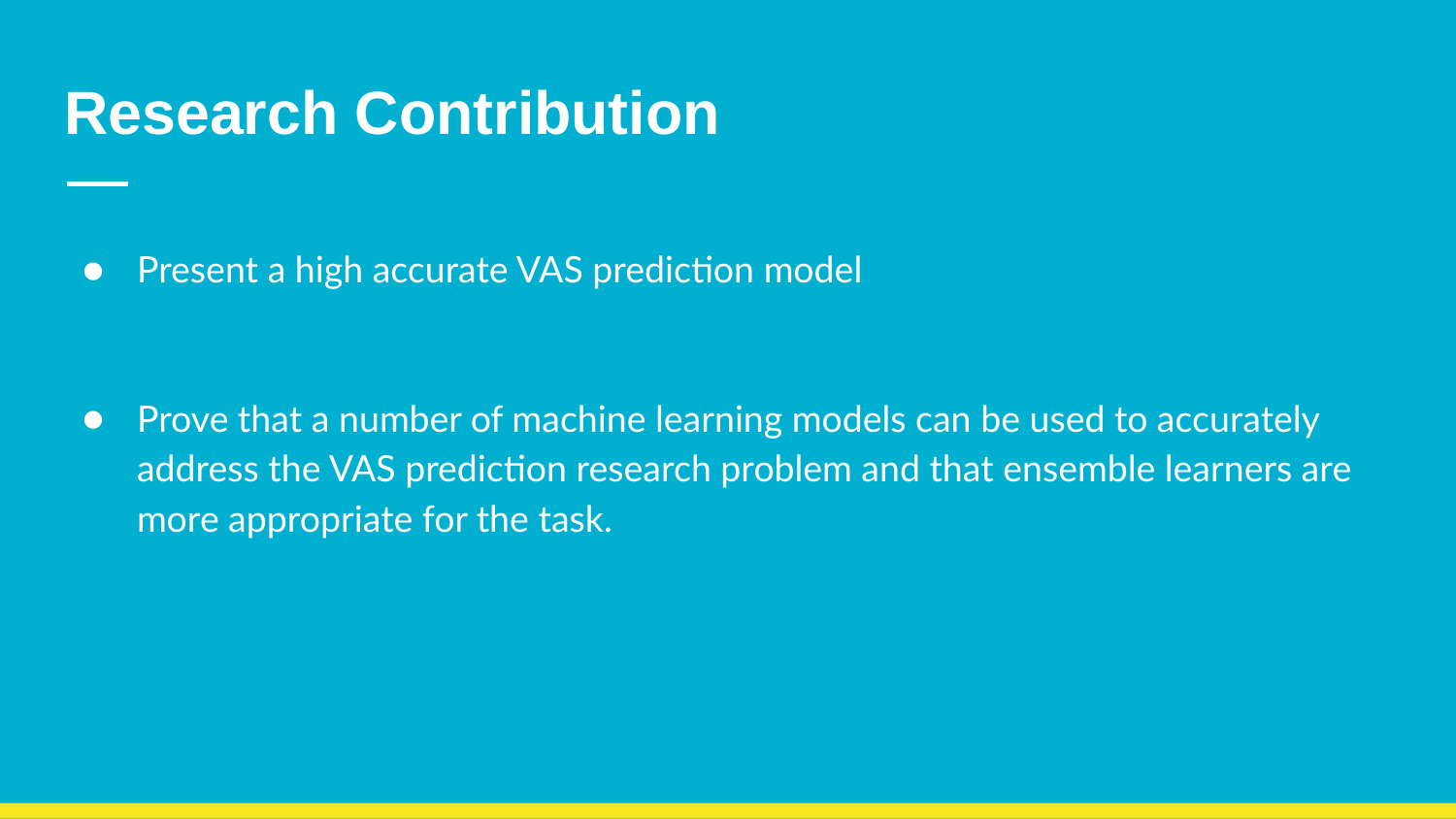

# Research Contribution
Present a high accurate VAS prediction model

Prove that a number of machine learning models can be used to accurately address the VAS prediction research problem and that ensemble learners are more appropriate for the task.